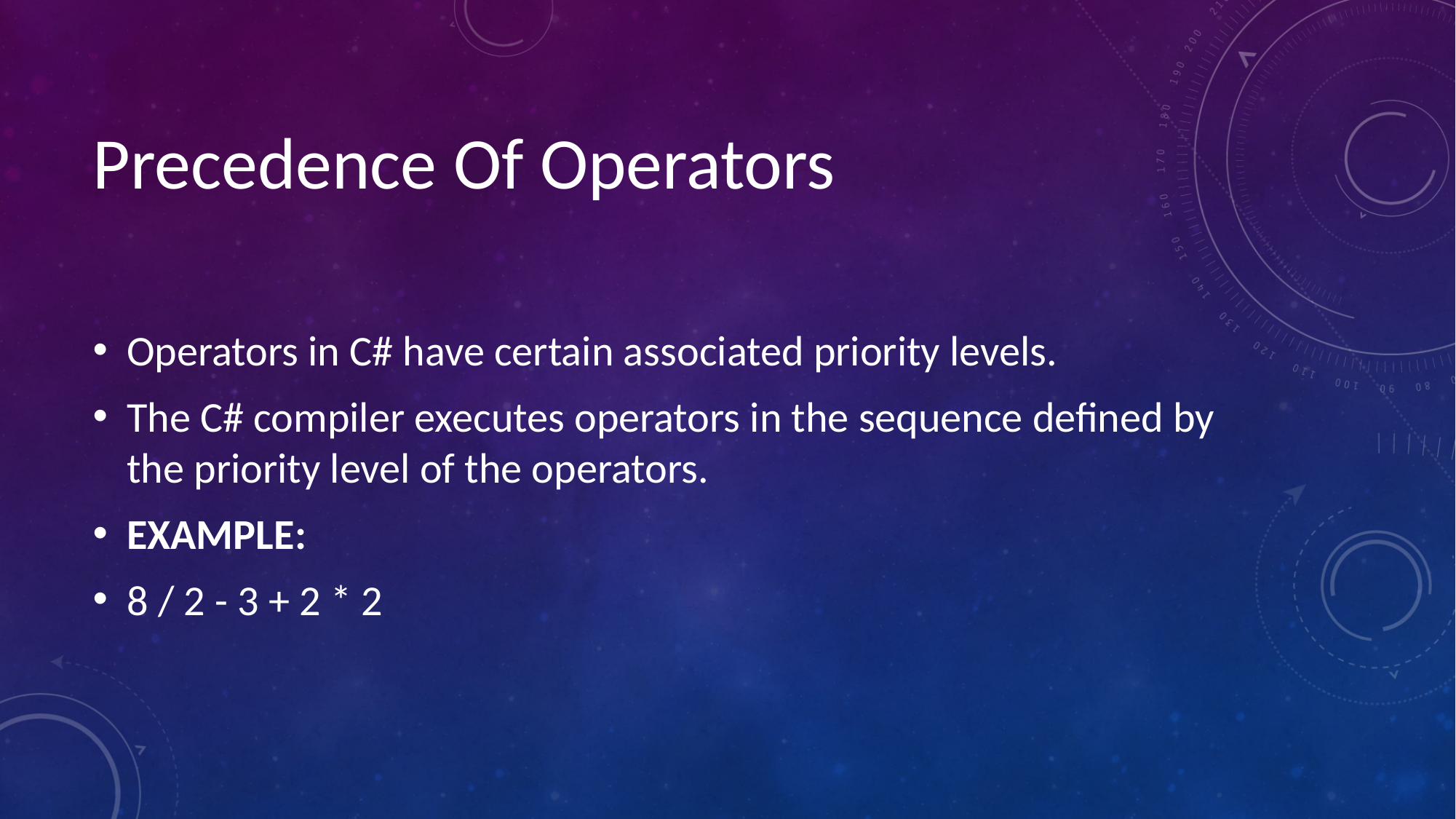

# Precedence Of Operators
Operators in C# have certain associated priority levels.
The C# compiler executes operators in the sequence defined by the priority level of the operators.
EXAMPLE:
8 / 2 - 3 + 2 * 2